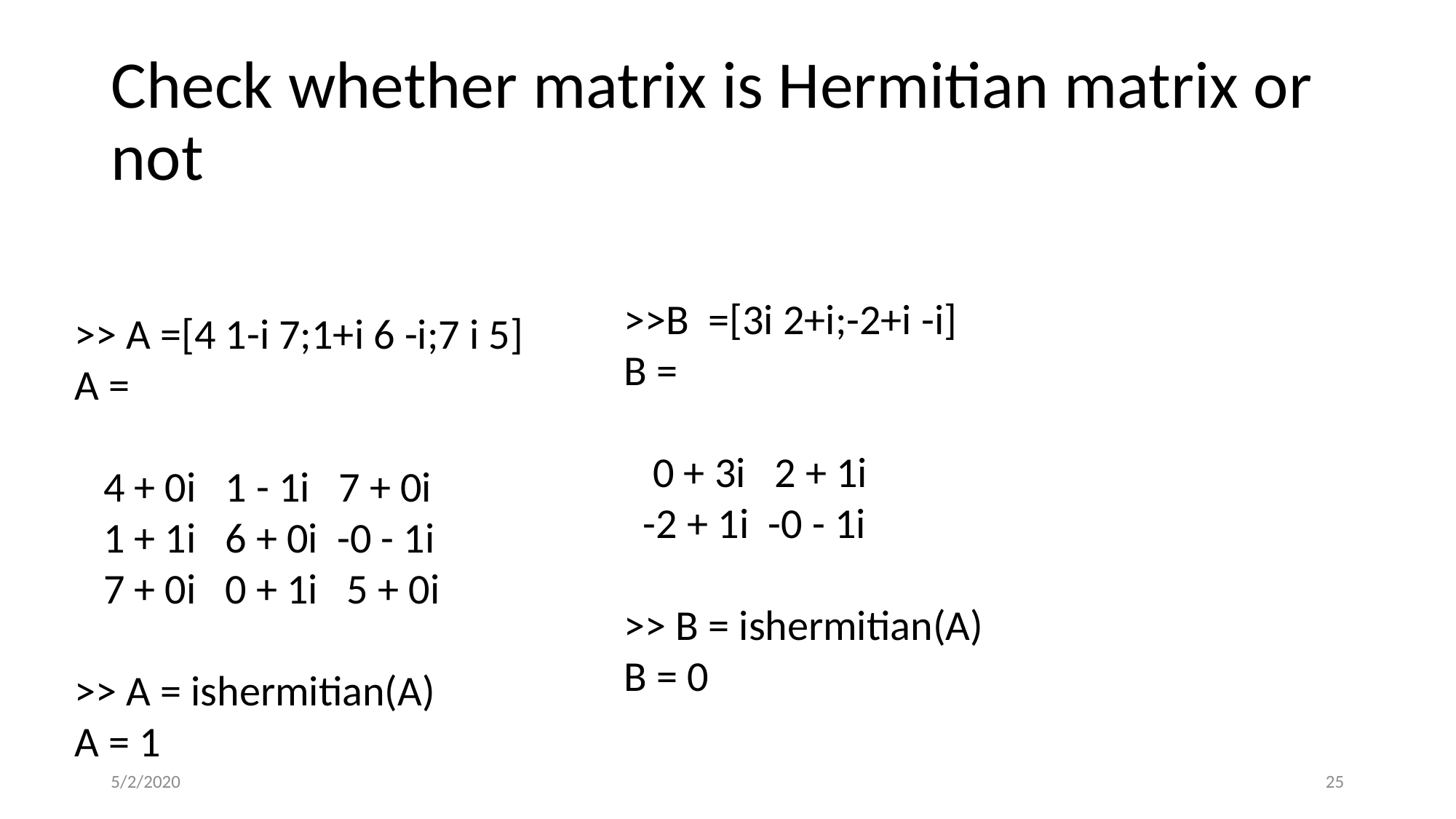

# Check whether matrix is Hermitian matrix or not
>>B  =[3i 2+i;-2+i -i]
B =

   0 + 3i   2 + 1i
  -2 + 1i  -0 - 1i

>> B = ishermitian(A)
B = 0
>> A =[4 1-i 7;1+i 6 -i;7 i 5]
A =

   4 + 0i   1 - 1i   7 + 0i
   1 + 1i   6 + 0i  -0 - 1i
   7 + 0i   0 + 1i   5 + 0i

>> A = ishermitian(A)
A = 1
5/2/2020
25